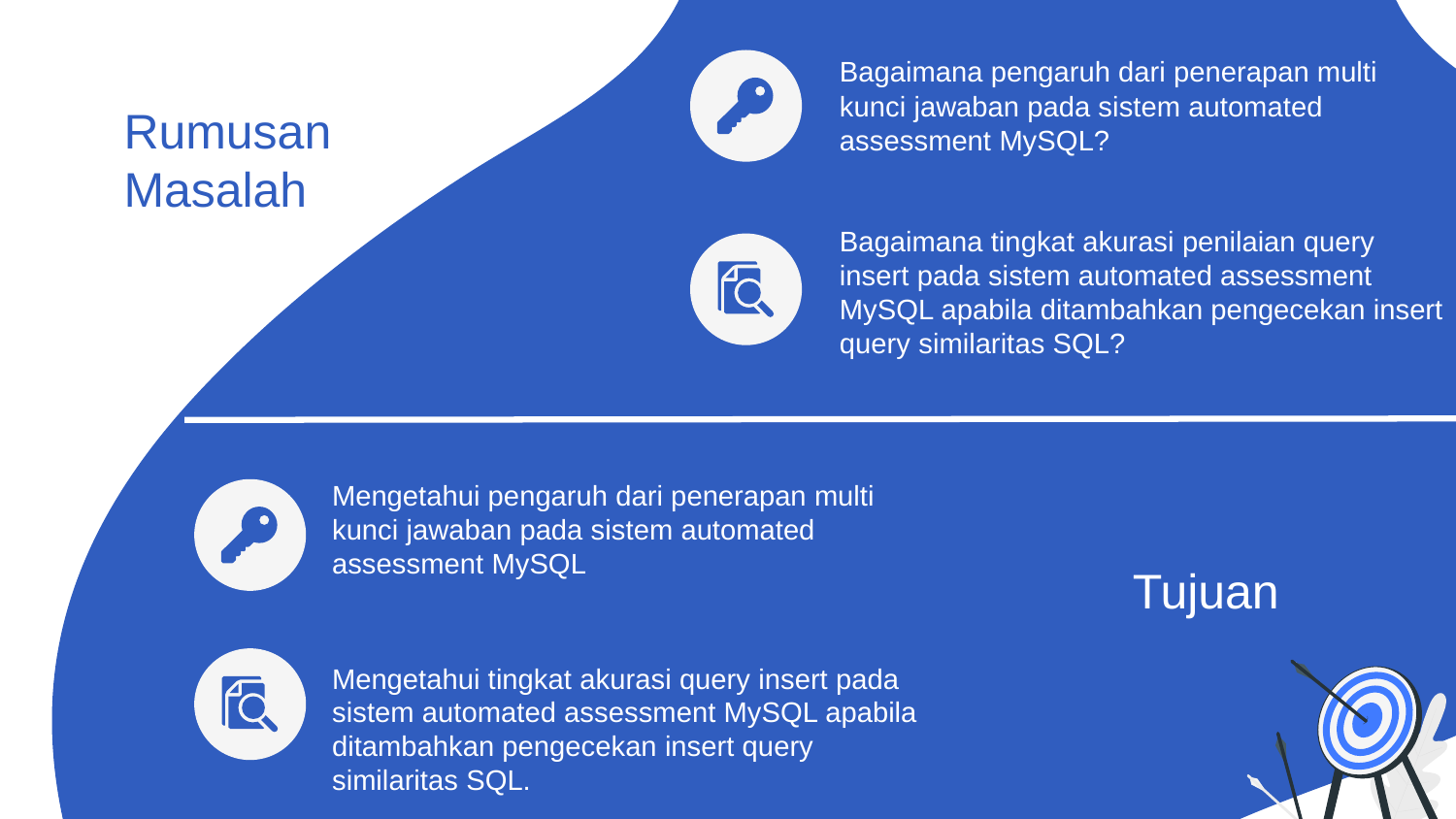

Bagaimana pengaruh dari penerapan multi kunci jawaban pada sistem automated assessment MySQL?

# Rumusan Masalah
Bagaimana tingkat akurasi penilaian query insert pada sistem automated assessment MySQL apabila ditambahkan pengecekan insert query similaritas SQL?

Mengetahui pengaruh dari penerapan multi kunci jawaban pada sistem automated assessment MySQL

Tujuan
Mengetahui tingkat akurasi query insert pada sistem automated assessment MySQL apabila ditambahkan pengecekan insert query similaritas SQL.